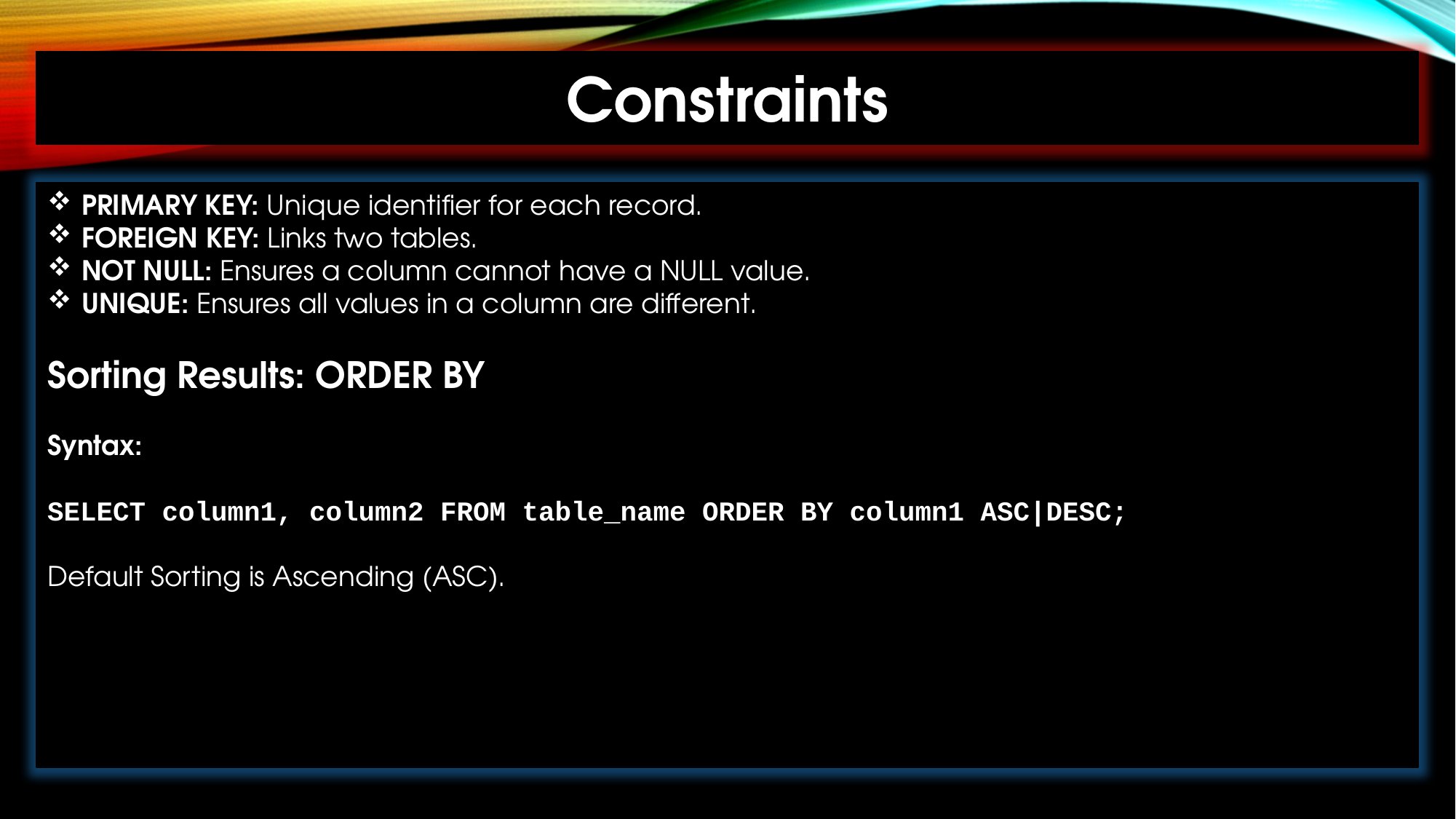

Constraints
PRIMARY KEY: Unique identifier for each record.
FOREIGN KEY: Links two tables.
NOT NULL: Ensures a column cannot have a NULL value.
UNIQUE: Ensures all values in a column are different.

Sorting Results: ORDER BY

Syntax:

SELECT column1, column2 FROM table_name ORDER BY column1 ASC|DESC;

Default Sorting is Ascending (ASC).